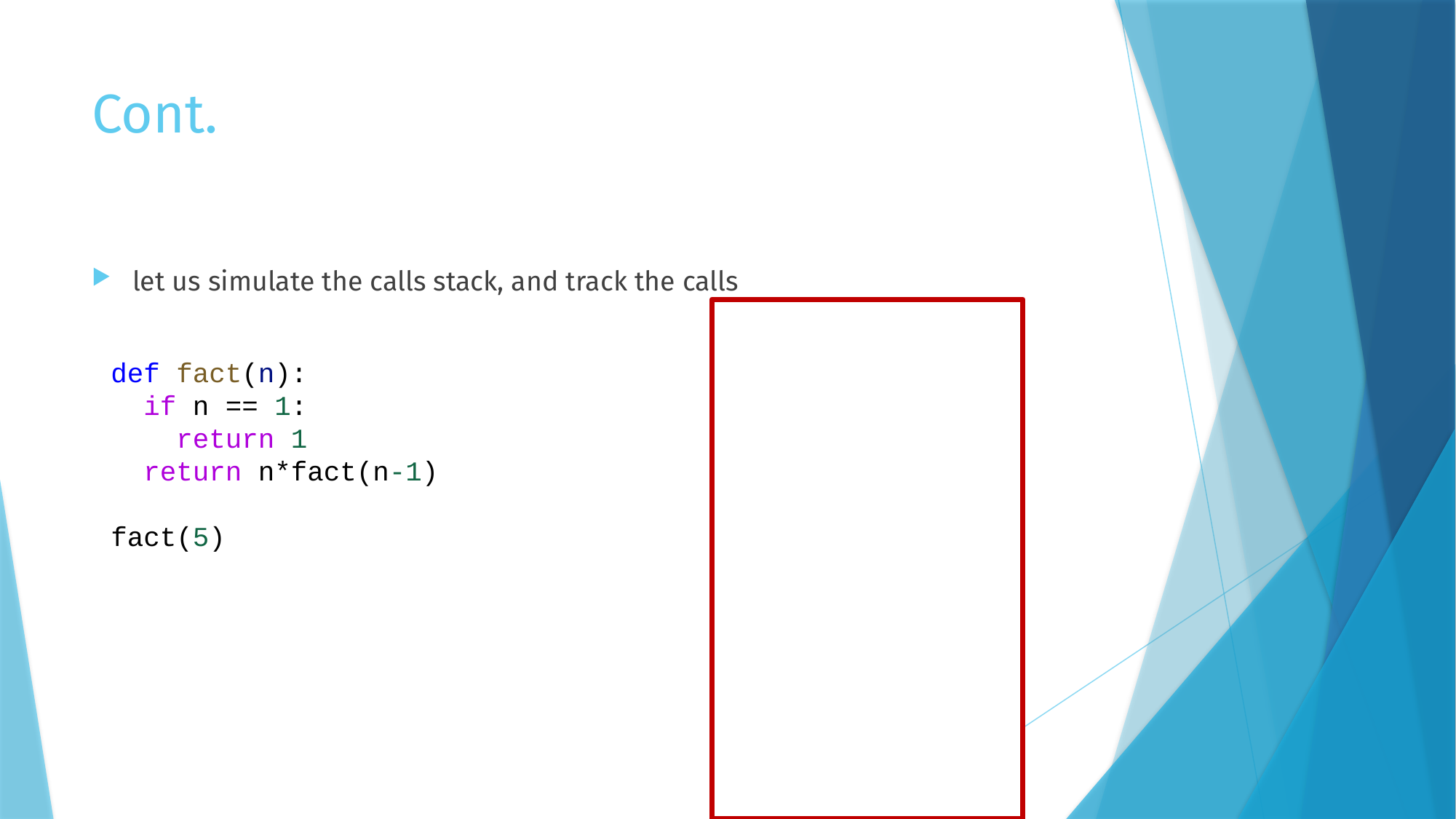

# Cont.
let us simulate the calls stack, and track the calls

def fact(n):
  if n == 1:
    return 1
  return n*fact(n-1)

fact(5)